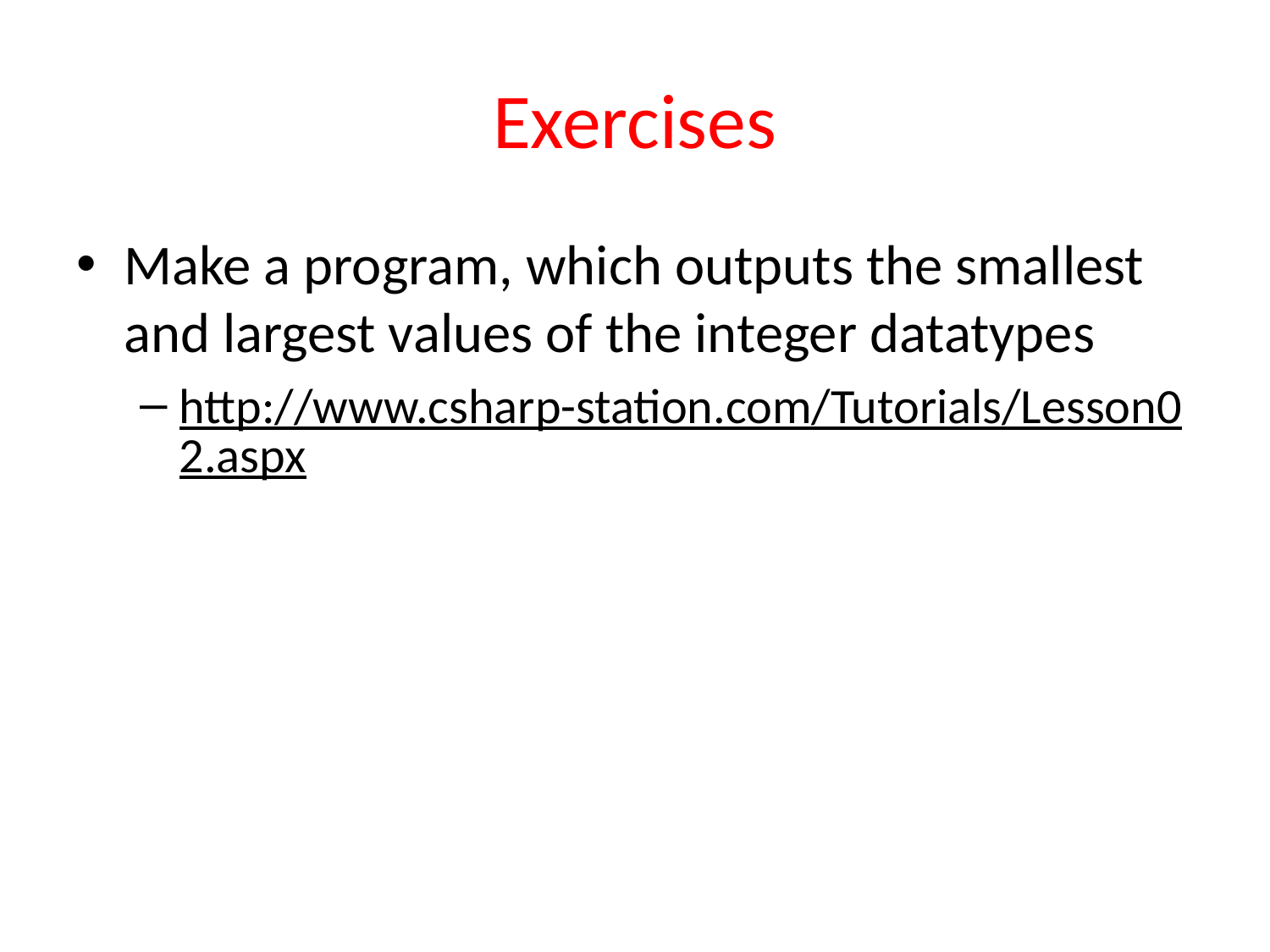

# Exercises
Make a program, which outputs the smallest and largest values of the integer datatypes
http://www.csharp-station.com/Tutorials/Lesson02.aspx